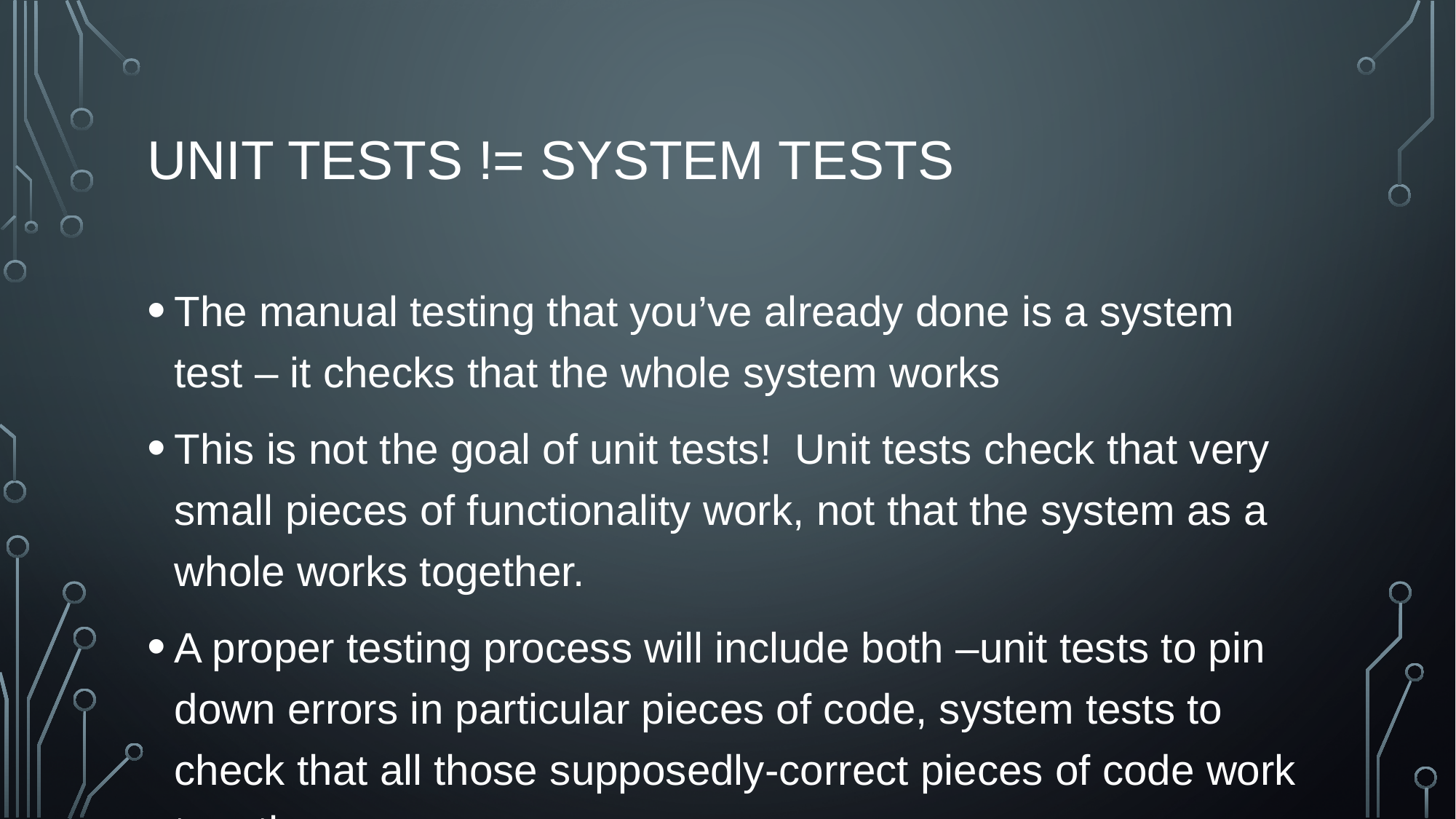

# Unit tests != system tests
The manual testing that you’ve already done is a system test – it checks that the whole system works
This is not the goal of unit tests!  Unit tests check that very small pieces of functionality work, not that the system as a whole works together.
A proper testing process will include both –unit tests to pin down errors in particular pieces of code, system tests to check that all those supposedly-correct pieces of code work together.